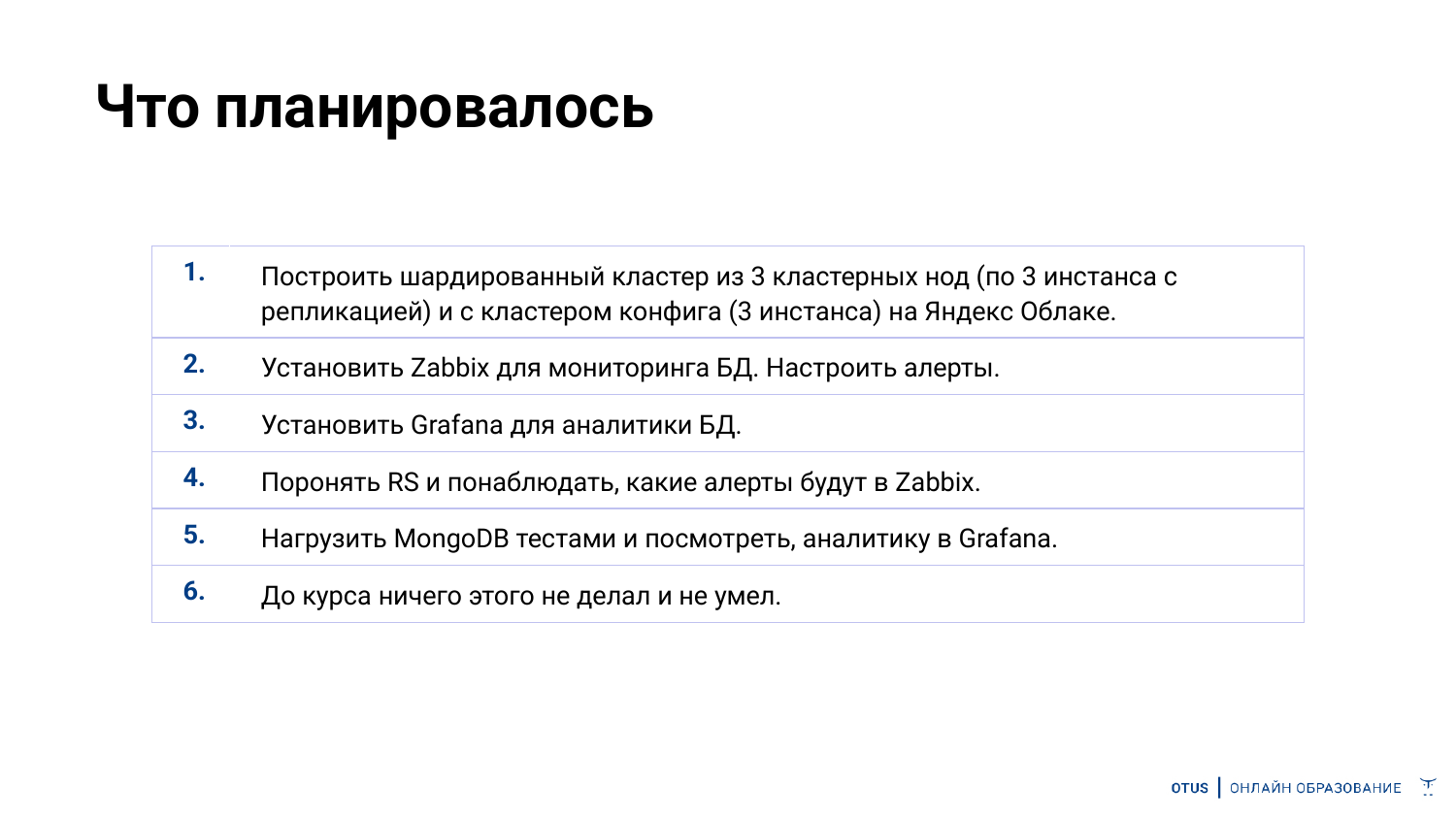

# Что планировалось
| 1. | Построить шардированный кластер из 3 кластерных нод (по 3 инстанса с репликацией) и с кластером конфига (3 инстанса) на Яндекс Облаке. |
| --- | --- |
| 2. | Установить Zabbix для мониторинга БД. Настроить алерты. |
| 3. | Установить Grafana для аналитики БД. |
| 4. | Поронять RS и понаблюдать, какие алерты будут в Zabbix. |
| 5. | Нагрузить MongoDB тестами и посмотреть, аналитику в Grafana. |
| 6. | До курса ничего этого не делал и не умел. |